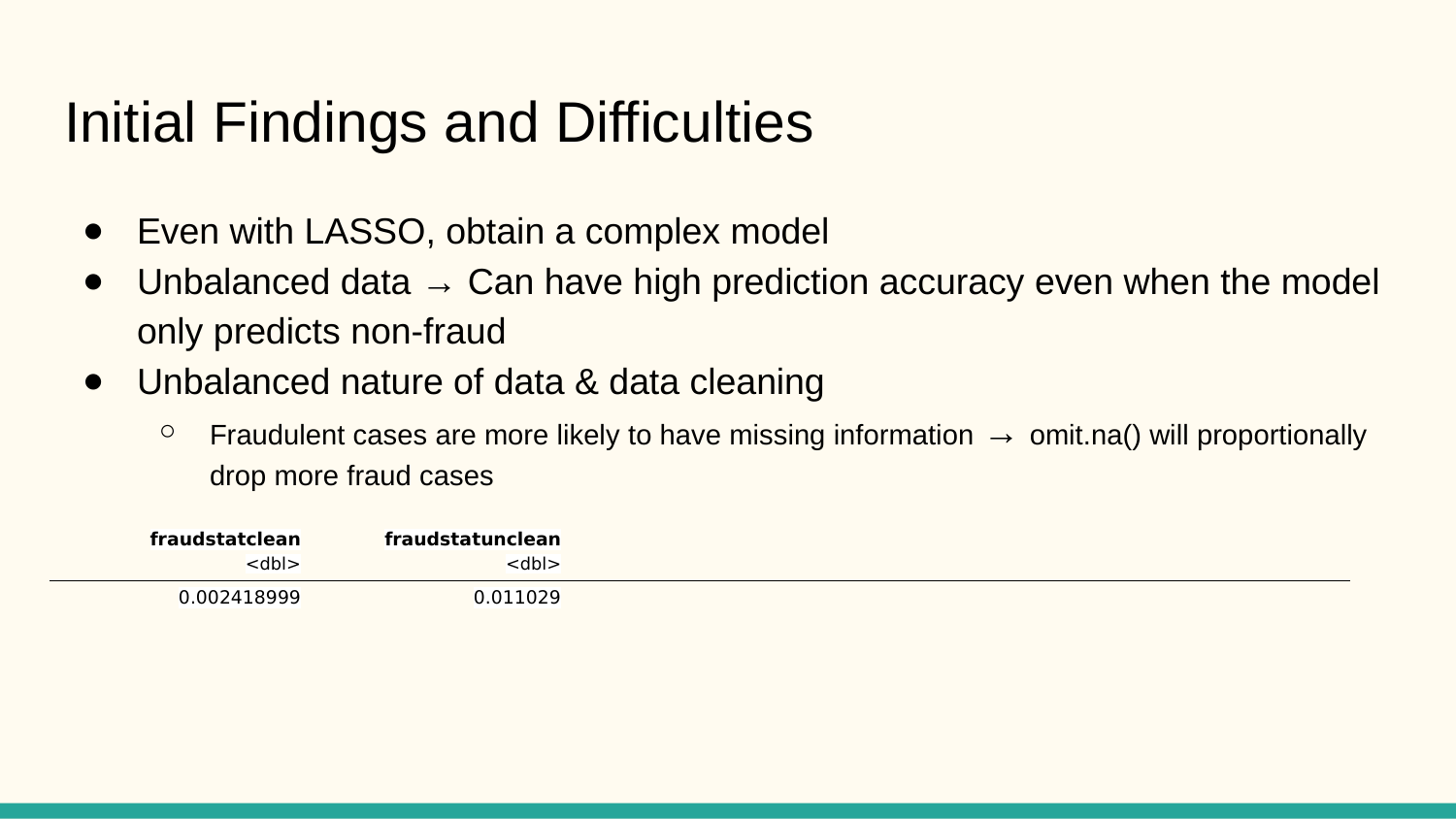

# Initial Findings and Difficulties
Even with LASSO, obtain a complex model
Unbalanced data → Can have high prediction accuracy even when the model only predicts non-fraud
Unbalanced nature of data & data cleaning
Fraudulent cases are more likely to have missing information → omit.na() will proportionally drop more fraud cases
| fraudstatclean <dbl> | fraudstatunclean <dbl> |  |  |  |
| --- | --- | --- | --- | --- |
| 0.002418999 | 0.011029 |  |  |  |